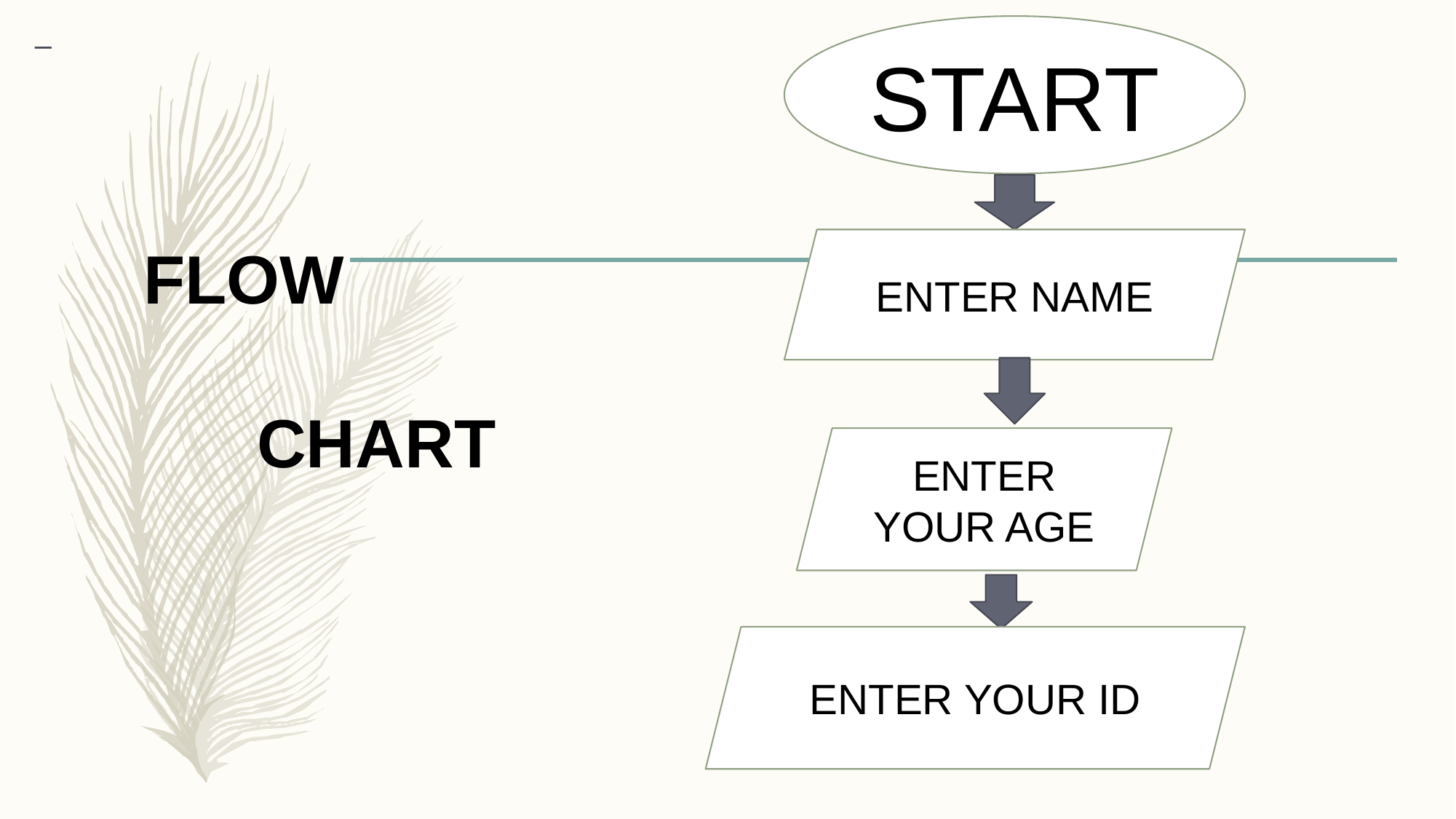

START

ENTER NAME
FLOW
      CHART

ENTER YOUR AGE

ENTER YOUR ID